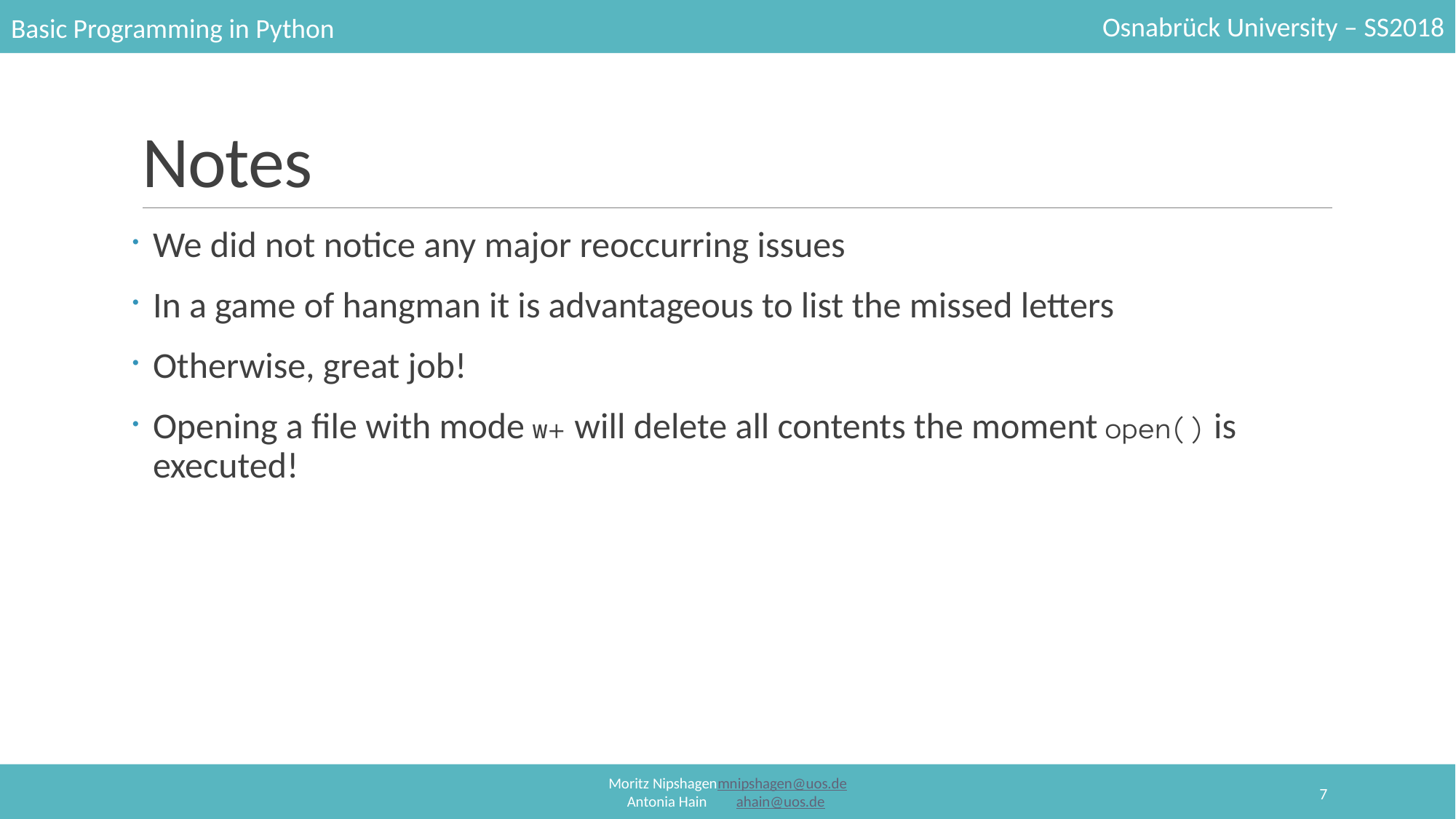

# Notes
We did not notice any major reoccurring issues
In a game of hangman it is advantageous to list the missed letters
Otherwise, great job!
Opening a file with mode w+ will delete all contents the moment open() is executed!
7